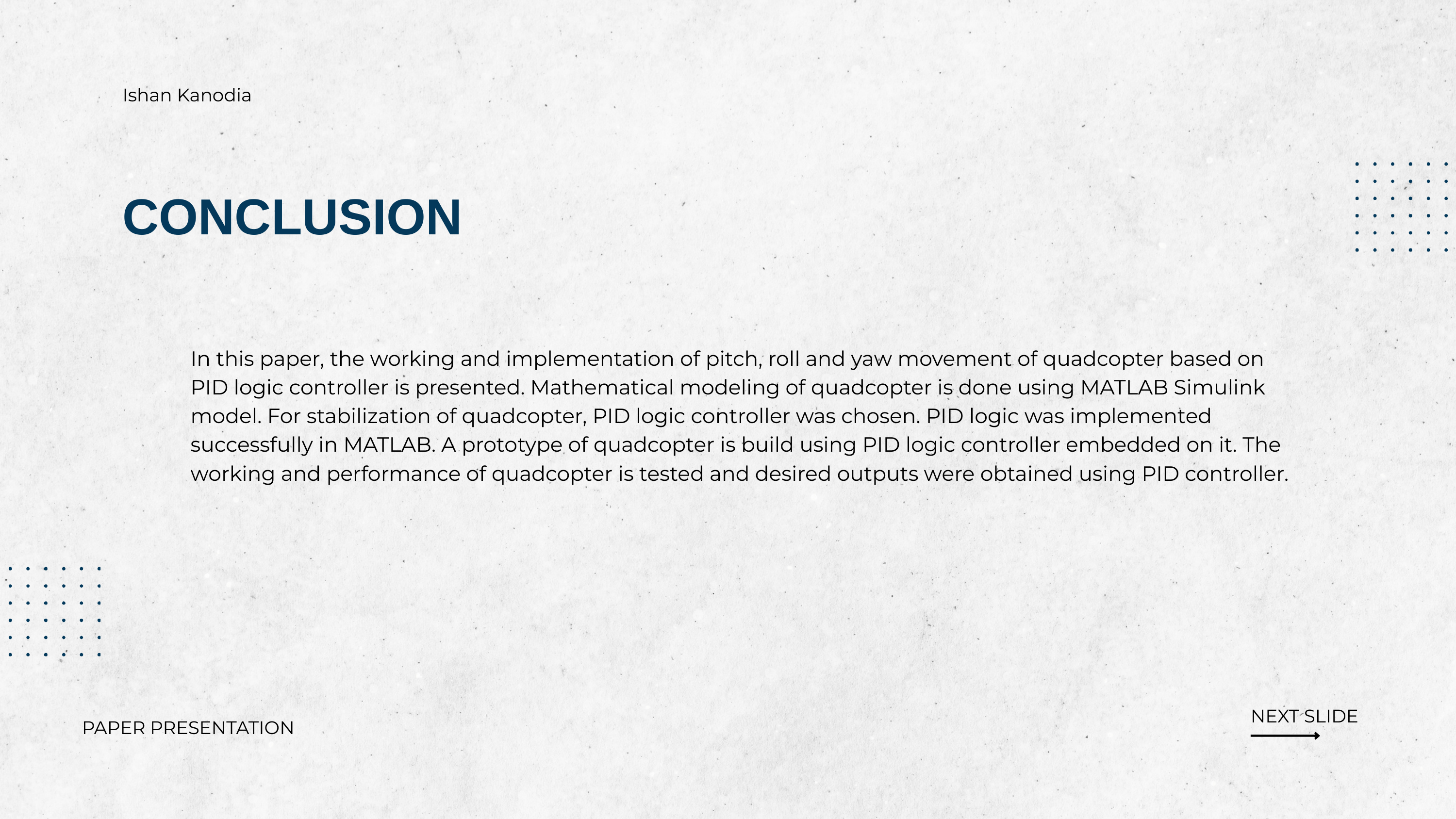

Ishan Kanodia

CONCLUSION
In this paper, the working and implementation of pitch, roll and yaw movement of quadcopter based on
PID logic controller is presented. Mathematical modeling of quadcopter is done using MATLAB Simulink
model. For stabilization of quadcopter, PID logic controller was chosen. PID logic was implemented
successfully in MATLAB. A prototype of quadcopter is build using PID logic controller embedded on it. The working and performance of quadcopter is tested and desired outputs were obtained using PID controller.

NEXT SLIDE
PAPER PRESENTATION